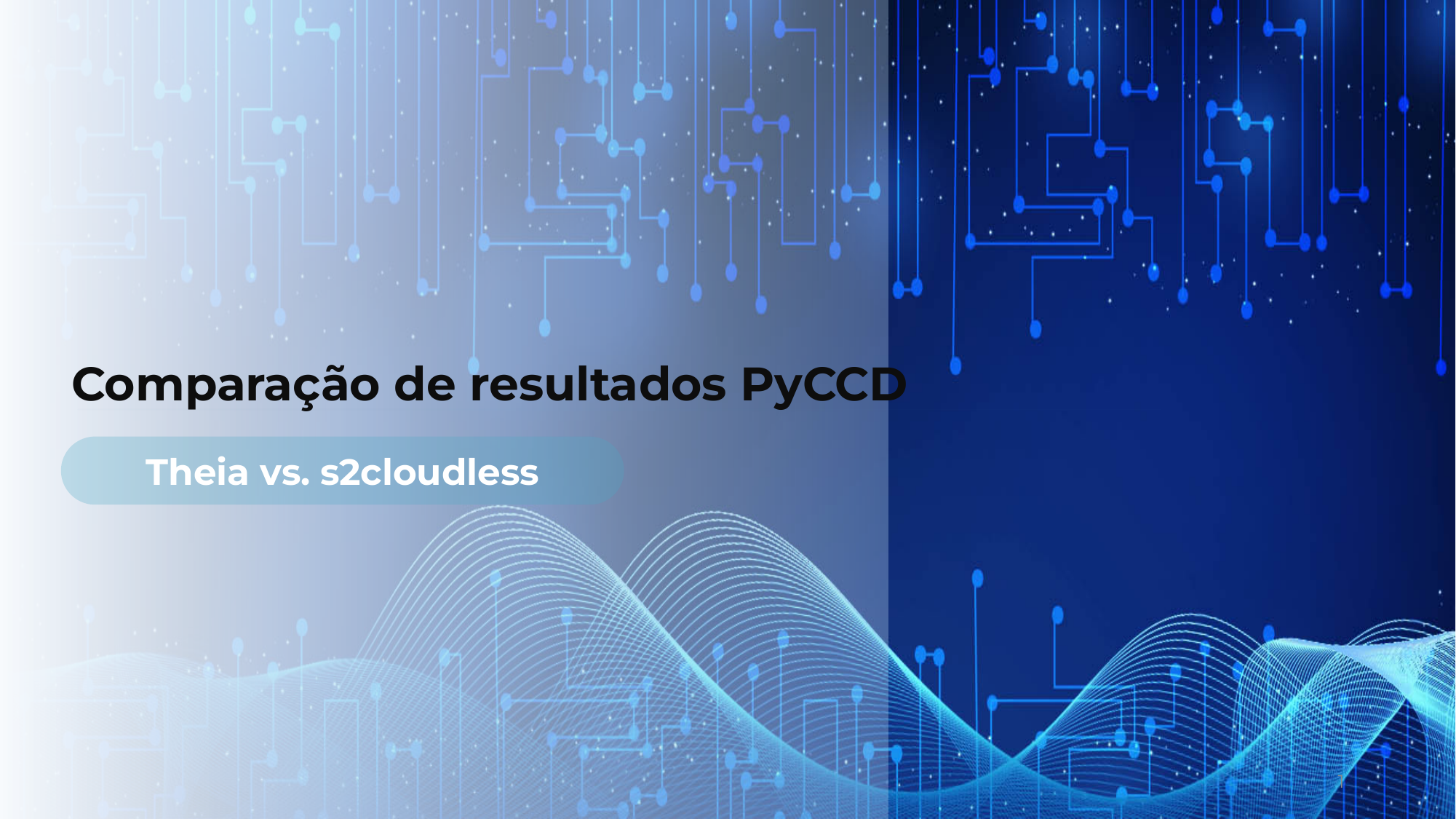

Comparação de resultados PyCCD

Theia vs. s2cloudless
1